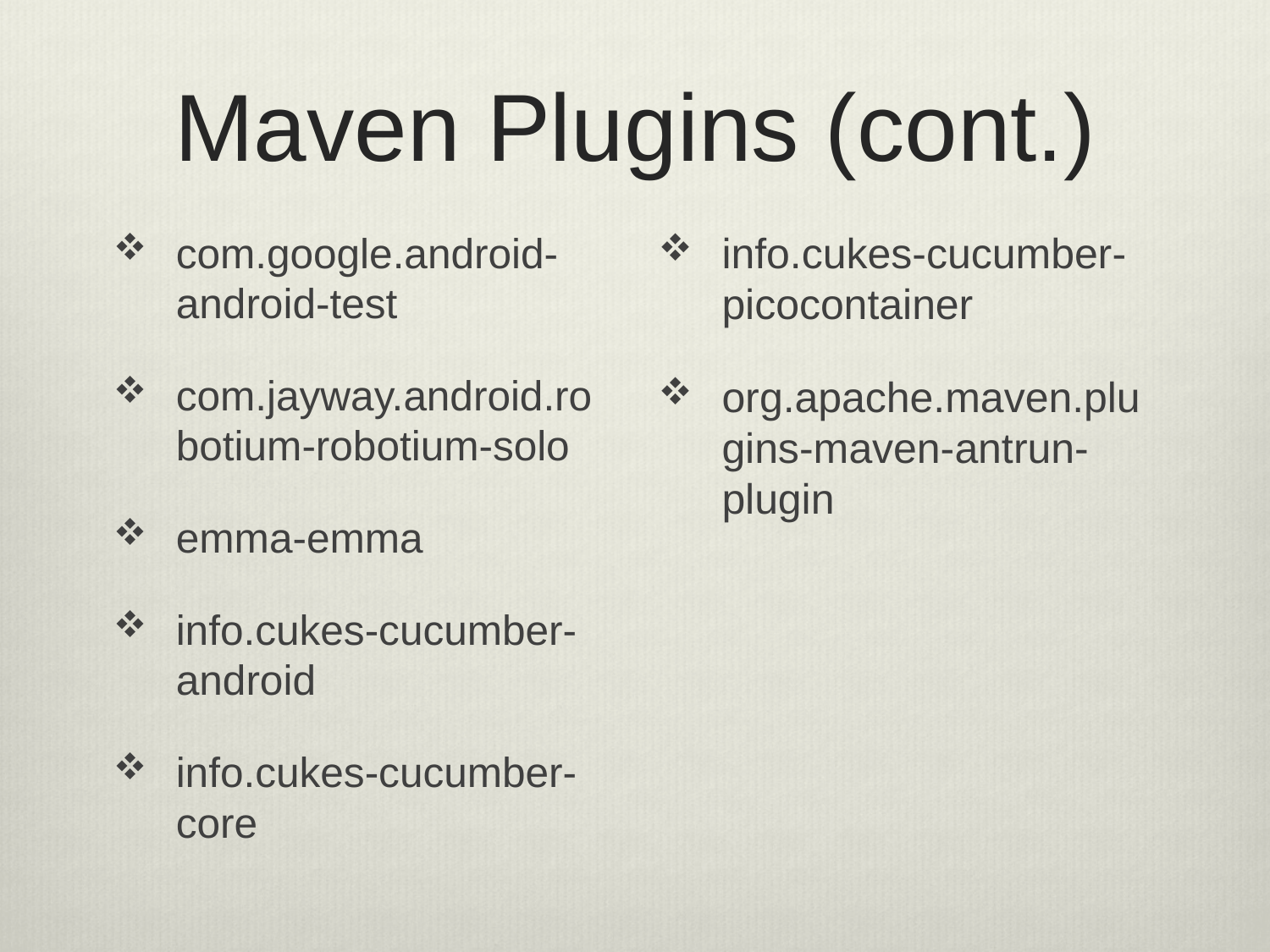

# Maven Plugins (cont.)
com.google.android-android-test
com.jayway.android.robotium-robotium-solo
emma-emma
info.cukes-cucumber-android
info.cukes-cucumber-core
info.cukes-cucumber-picocontainer
org.apache.maven.plugins-maven-antrun-plugin